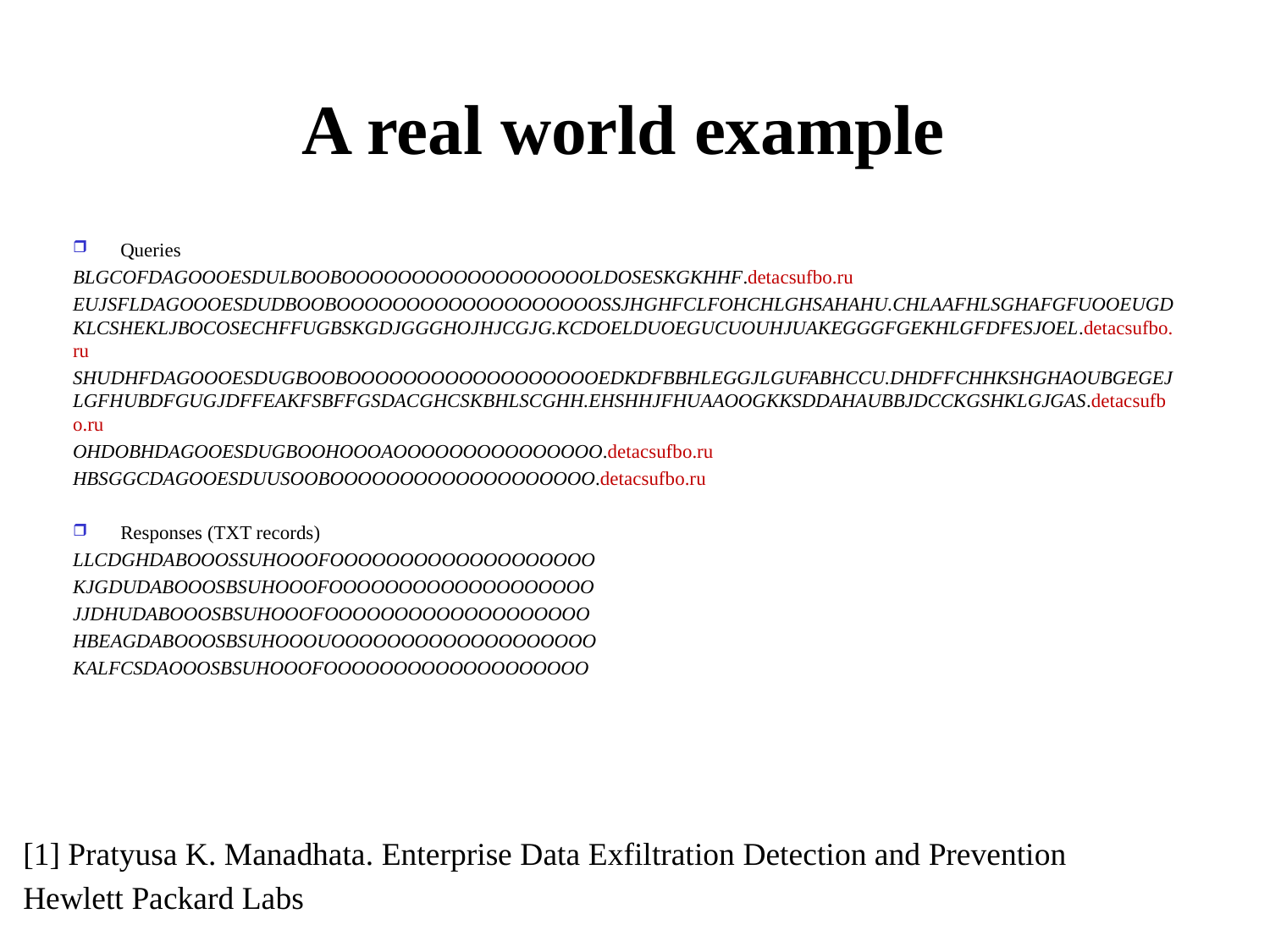

# A real world example
Queries
BLGCOFDAGOOOESDULBOOBOOOOOOOOOOOOOOOOOOLDOSESKGKHHF.detacsufbo.ru
EUJSFLDAGOOOESDUDBOOBOOOOOOOOOOOOOOOOOOOSSJHGHFCLFOHCHLGHSAHAHU.CHLAAFHLSGHAFGFUOOEUGDKLCSHEKLJBOCOSECHFFUGBSKGDJGGGHOJHJCGJG.KCDOELDUOEGUCUOUHJUAKEGGGFGEKHLGFDFESJOEL.detacsufbo.ru
SHUDHFDAGOOOESDUGBOOBOOOOOOOOOOOOOOOOOOEDKDFBBHLEGGJLGUFABHCCU.DHDFFCHHKSHGHAOUBGEGEJLGFHUBDFGUGJDFFEAKFSBFFGSDACGHCSKBHLSCGHH.EHSHHJFHUAAOOGKKSDDAHAUBBJDCCKGSHKLGJGAS.detacsufbo.ru
OHDOBHDAGOOESDUGBOOHOOOAOOOOOOOOOOOOOOO.detacsufbo.ru
HBSGGCDAGOOESDUUSOOBOOOOOOOOOOOOOOOOOOO.detacsufbo.ru

Responses (TXT records)
LLCDGHDABOOOSSUHOOOFOOOOOOOOOOOOOOOOOOO
KJGDUDABOOOSBSUHOOOFOOOOOOOOOOOOOOOOOOO
JJDHUDABOOOSBSUHOOOFOOOOOOOOOOOOOOOOOOO
HBEAGDABOOOSBSUHOOOUOOOOOOOOOOOOOOOOOOO
KALFCSDAOOOSBSUHOOOFOOOOOOOOOOOOOOOOOOO

[1] Pratyusa K. Manadhata. Enterprise Data Exfiltration Detection and Prevention
Hewlett Packard Labs
57